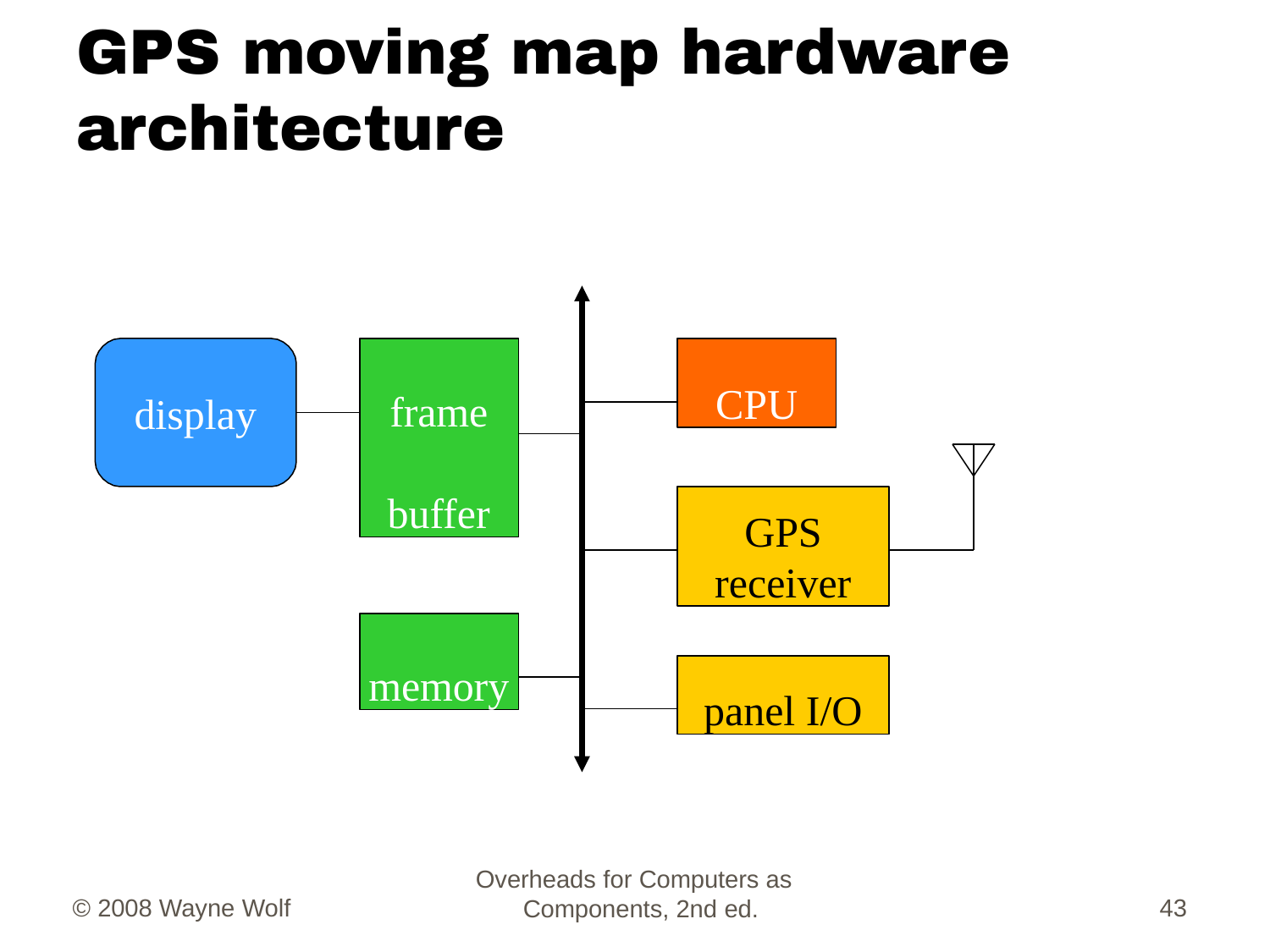

# GPS moving map hardware  architecture

frame  buffer
CPU
display

GPS
receiver

memory
panel I/O

Overheads for Computers as  Components, 2nd ed.
© 2008 Wayne Wolf
43